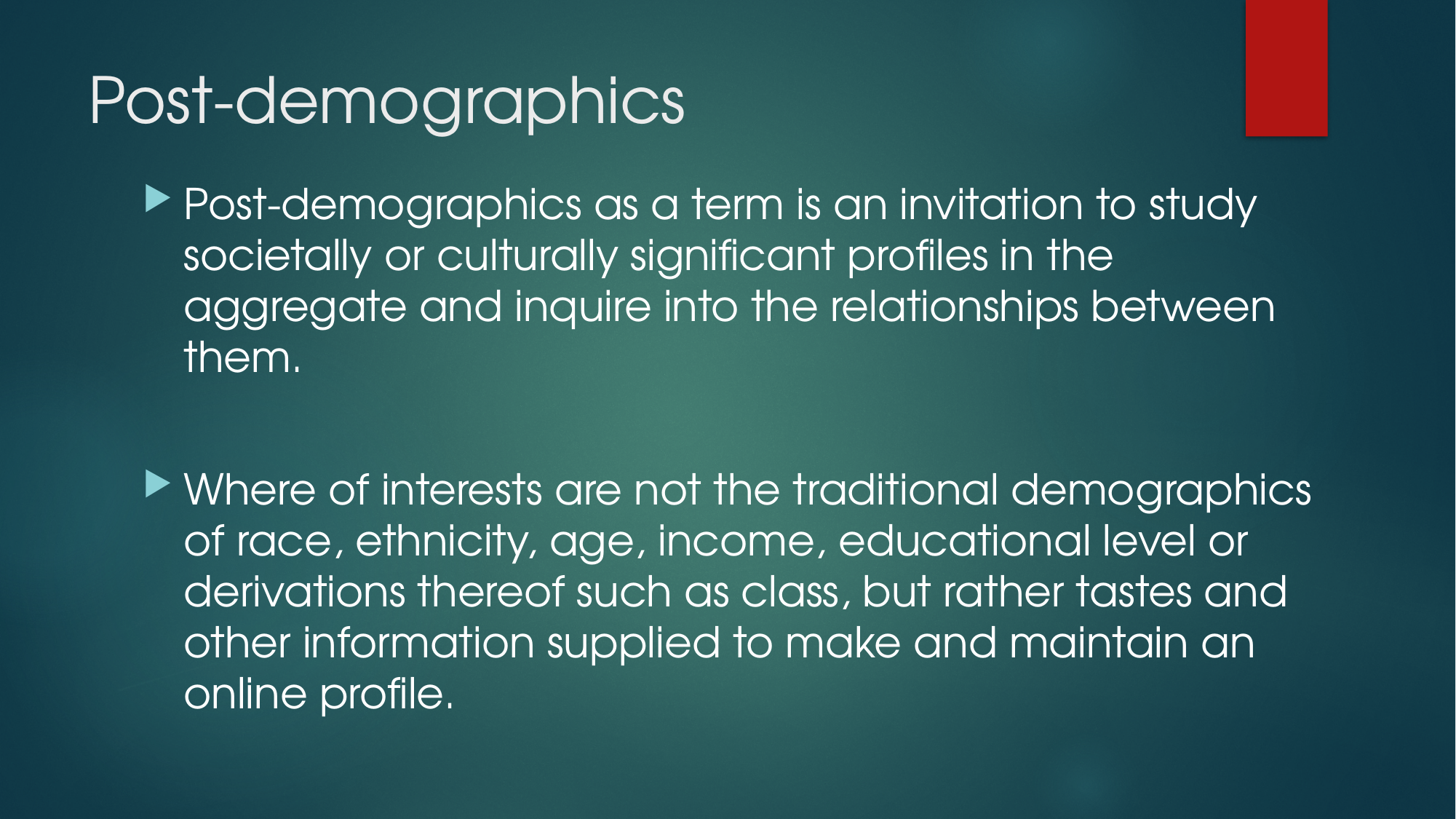

# Post-demographics
Post-demographics as a term is an invitation to study societally or culturally significant profiles in the aggregate and inquire into the relationships between them.

Where of interests are not the traditional demographics of race, ethnicity, age, income, educational level or derivations thereof such as class, but rather tastes and other information supplied to make and maintain an online profile.